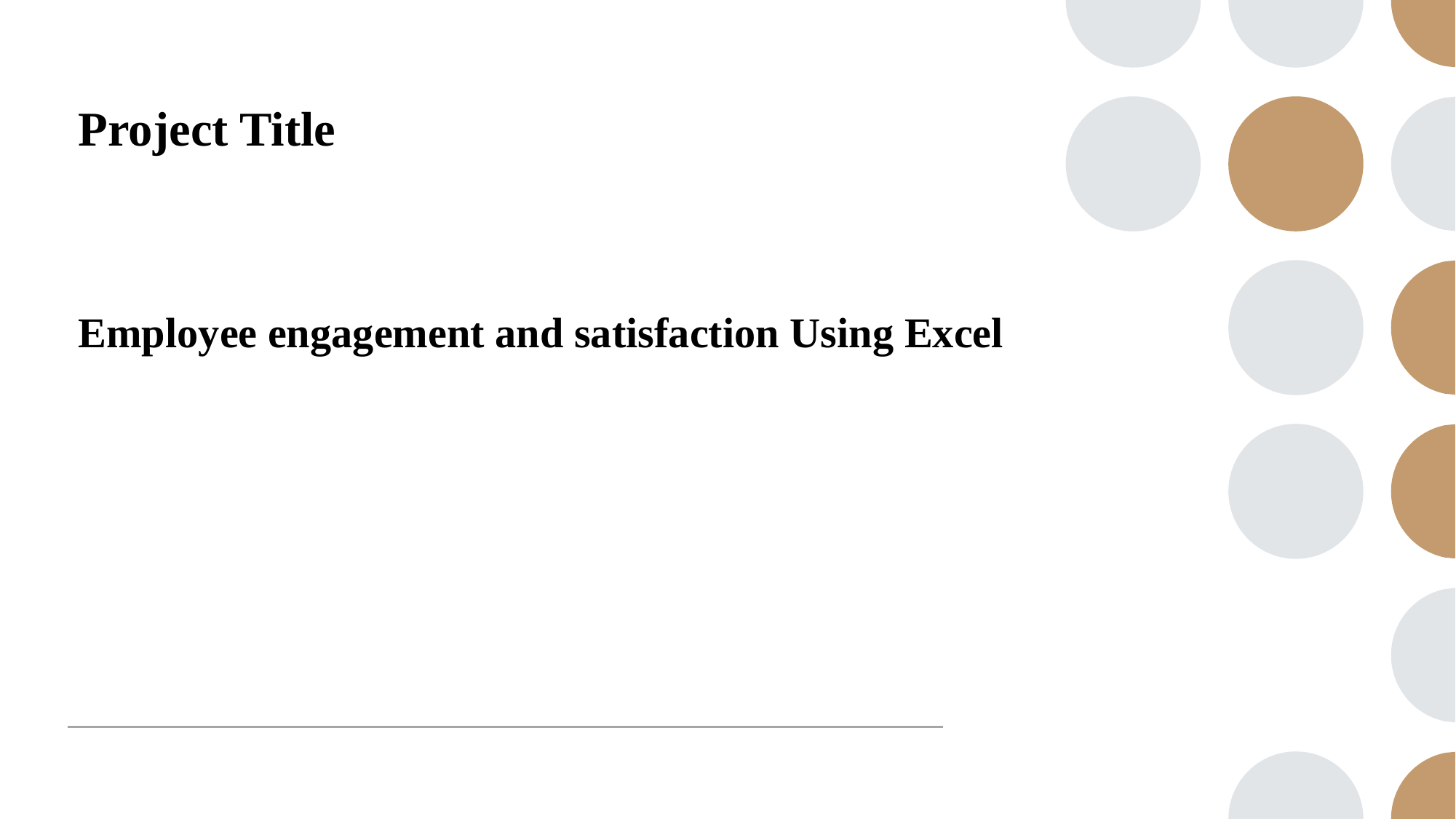

# Project Title
Employee engagement and satisfaction Using Excel